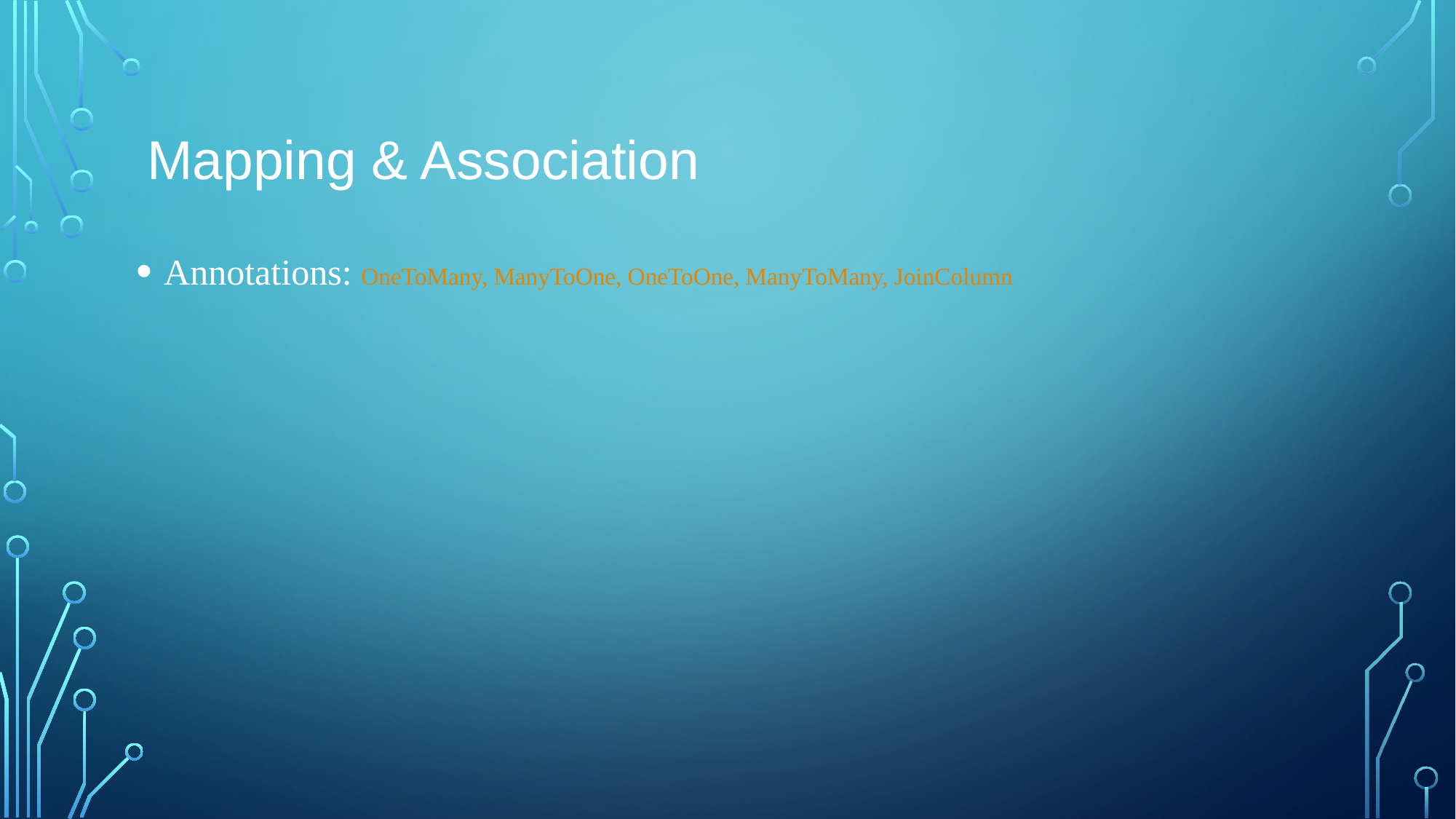

# Mapping & Association
Annotations: OneToMany, ManyToOne, OneToOne, ManyToMany, JoinColumn